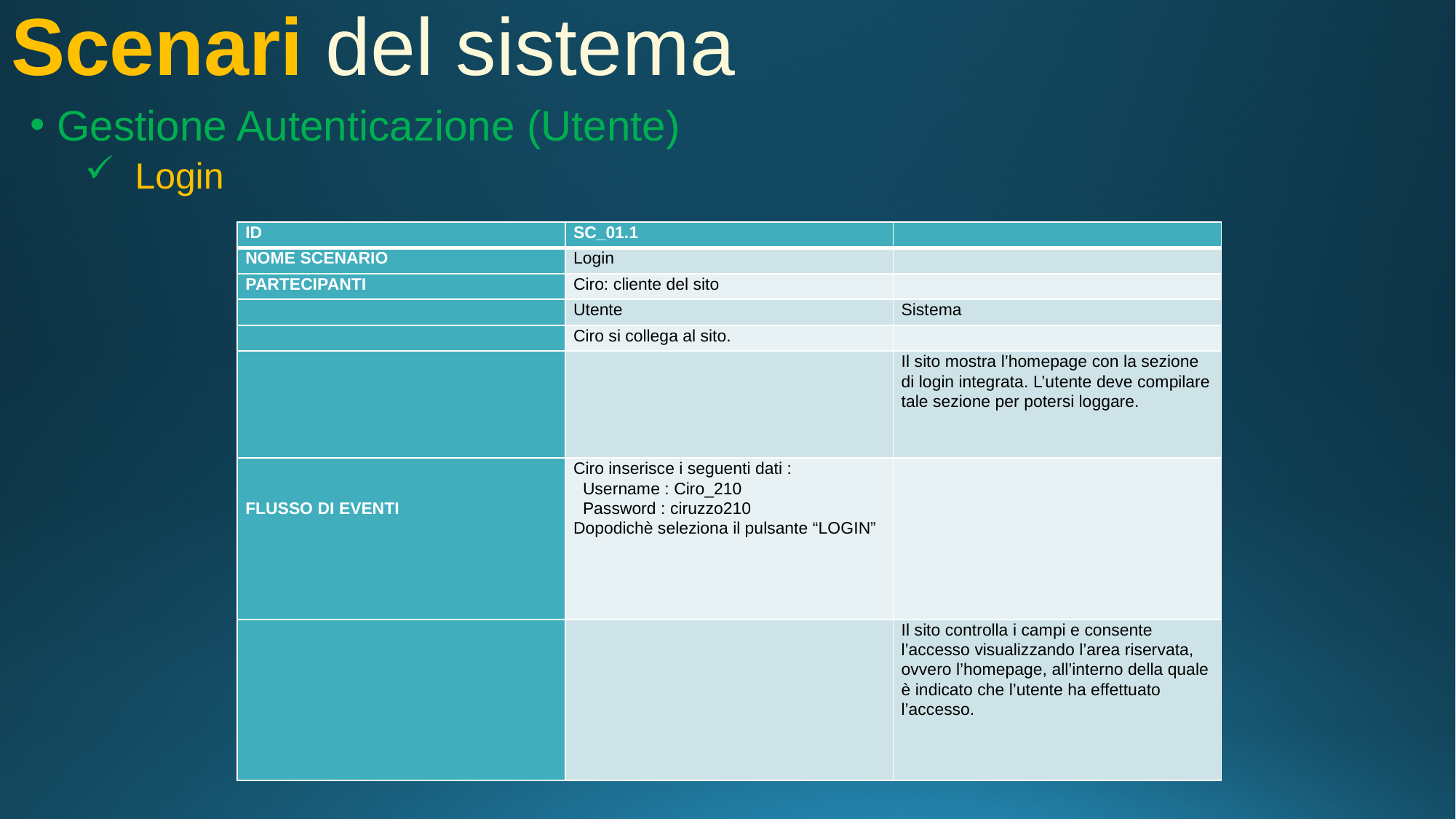

# Scenari del sistema
Gestione Autenticazione (Utente)
  Login

| id | SC\_01.1 |  |
| --- | --- | --- |
| Nome scenario | Login |  |
| Partecipanti | Ciro: cliente del sito |  |
|  | Utente | Sistema |
|  | Ciro si collega al sito. |  |
|  |  | Il sito mostra l’homepage con la sezione di login integrata. L’utente deve compilare tale sezione per potersi loggare. |
| flusso di eventi | Ciro inserisce i seguenti dati : Username : Ciro\_210 Password : ciruzzo210 Dopodichè seleziona il pulsante “LOGIN” |  |
|  |  | Il sito controlla i campi e consente l’accesso visualizzando l’area riservata, ovvero l’homepage, all’interno della quale è indicato che l’utente ha effettuato l’accesso. |